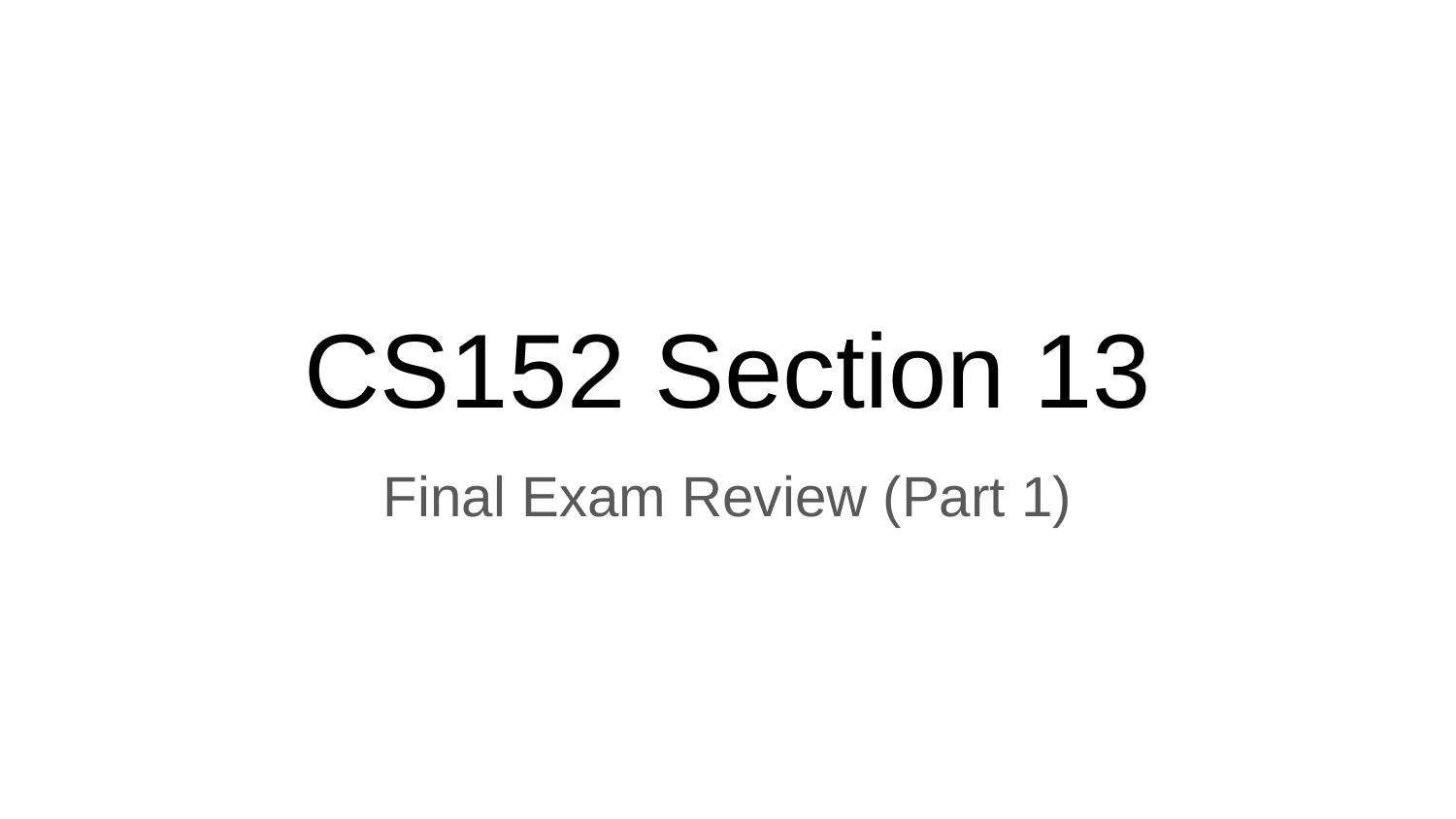

# CS152 Section 13
Final Exam Review (Part 1)